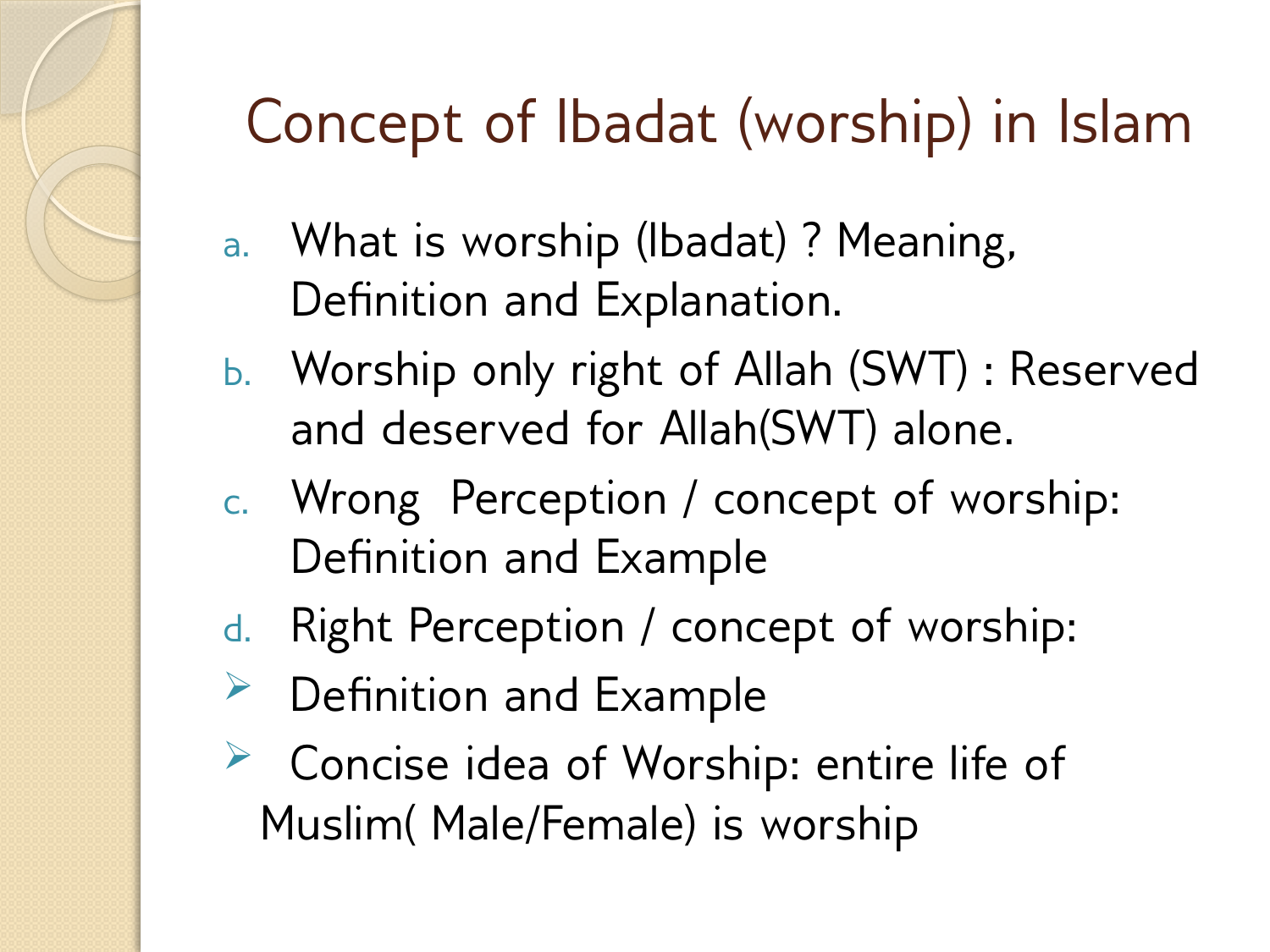

# Concept of Ibadat (worship) in Islam
What is worship (Ibadat) ? Meaning, Definition and Explanation.
Worship only right of Allah (SWT) : Reserved and deserved for Allah(SWT) alone.
Wrong  Perception / concept of worship:  Definition and Example
Right Perception / concept of worship:
  Definition and Example
  Concise idea of Worship: entire life of Muslim( Male/Female) is worship